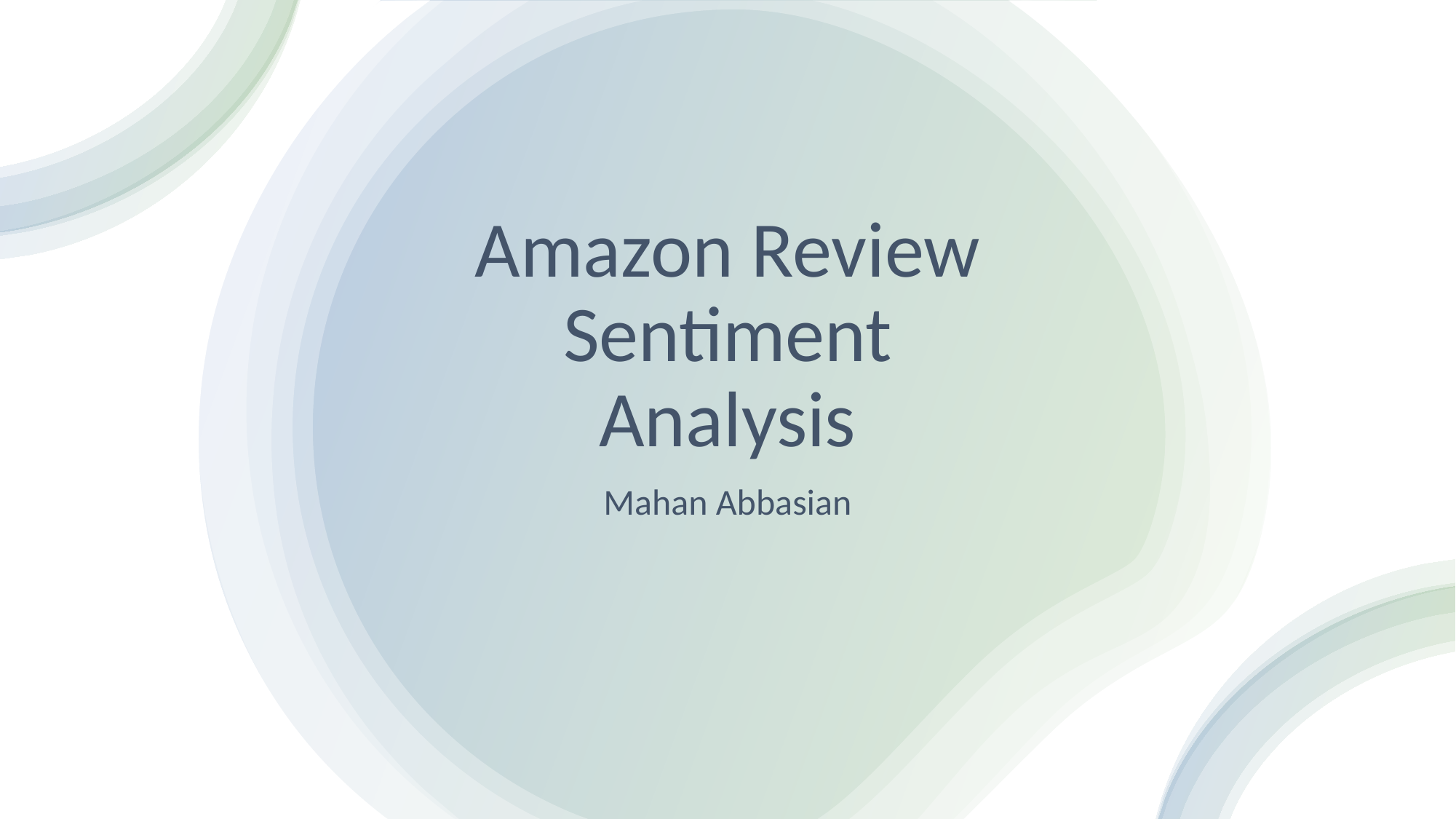

# Amazon Review Sentiment Analysis
Mahan Abbasian